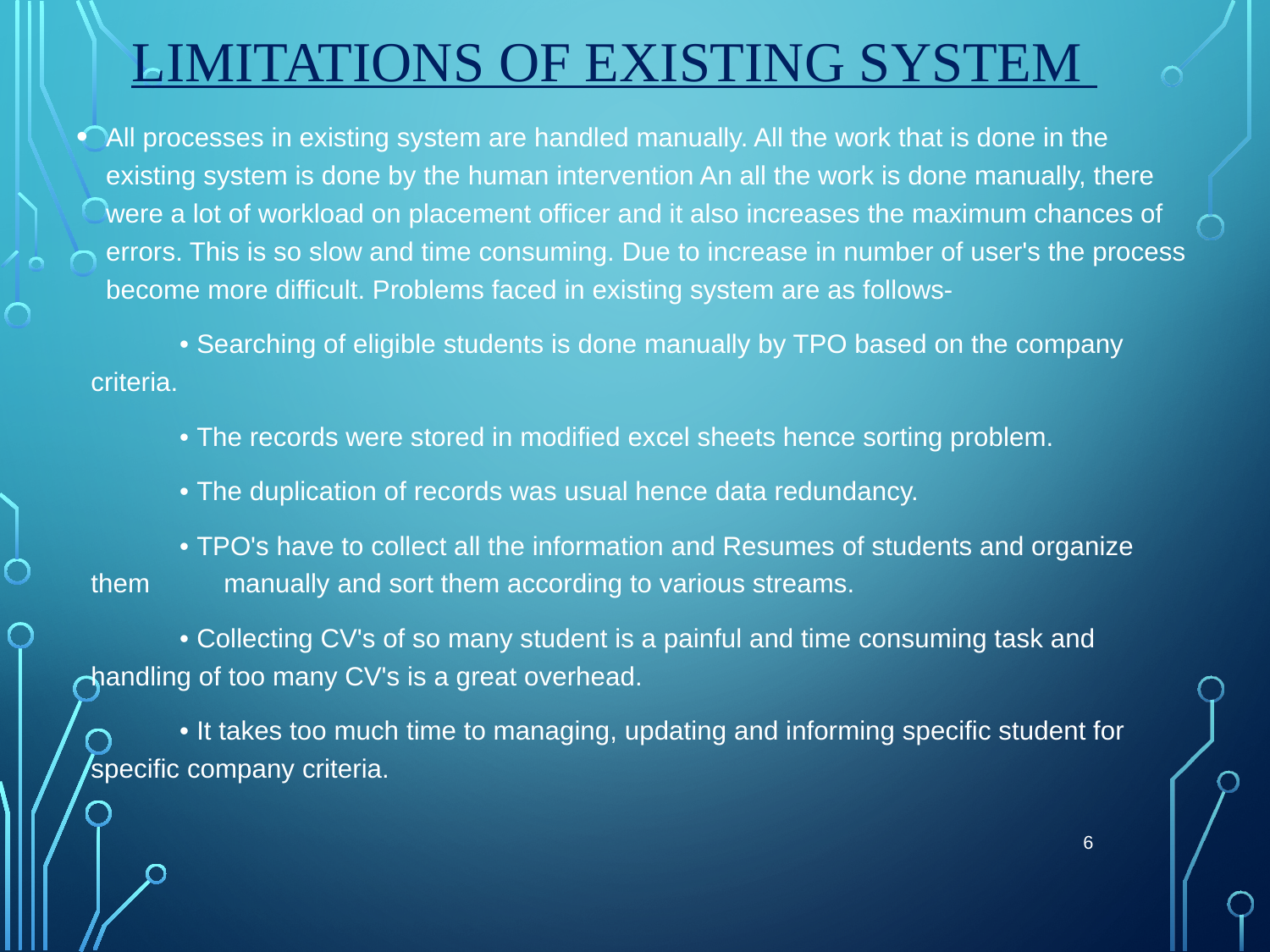

# Limitations of existing system
All processes in existing system are handled manually. All the work that is done in the existing system is done by the human intervention An all the work is done manually, there were a lot of workload on placement officer and it also increases the maximum chances of errors. This is so slow and time consuming. Due to increase in number of user's the process become more difficult. Problems faced in existing system are as follows-
            • Searching of eligible students is done manually by TPO based on the company criteria.
            • The records were stored in modified excel sheets hence sorting problem.
            • The duplication of records was usual hence data redundancy.
            • TPO's have to collect all the information and Resumes of students and organize them          manually and sort them according to various streams.
            • Collecting CV's of so many student is a painful and time consuming task and handling of too many CV's is a great overhead.
            • It takes too much time to managing, updating and informing specific student for specific company criteria.
6